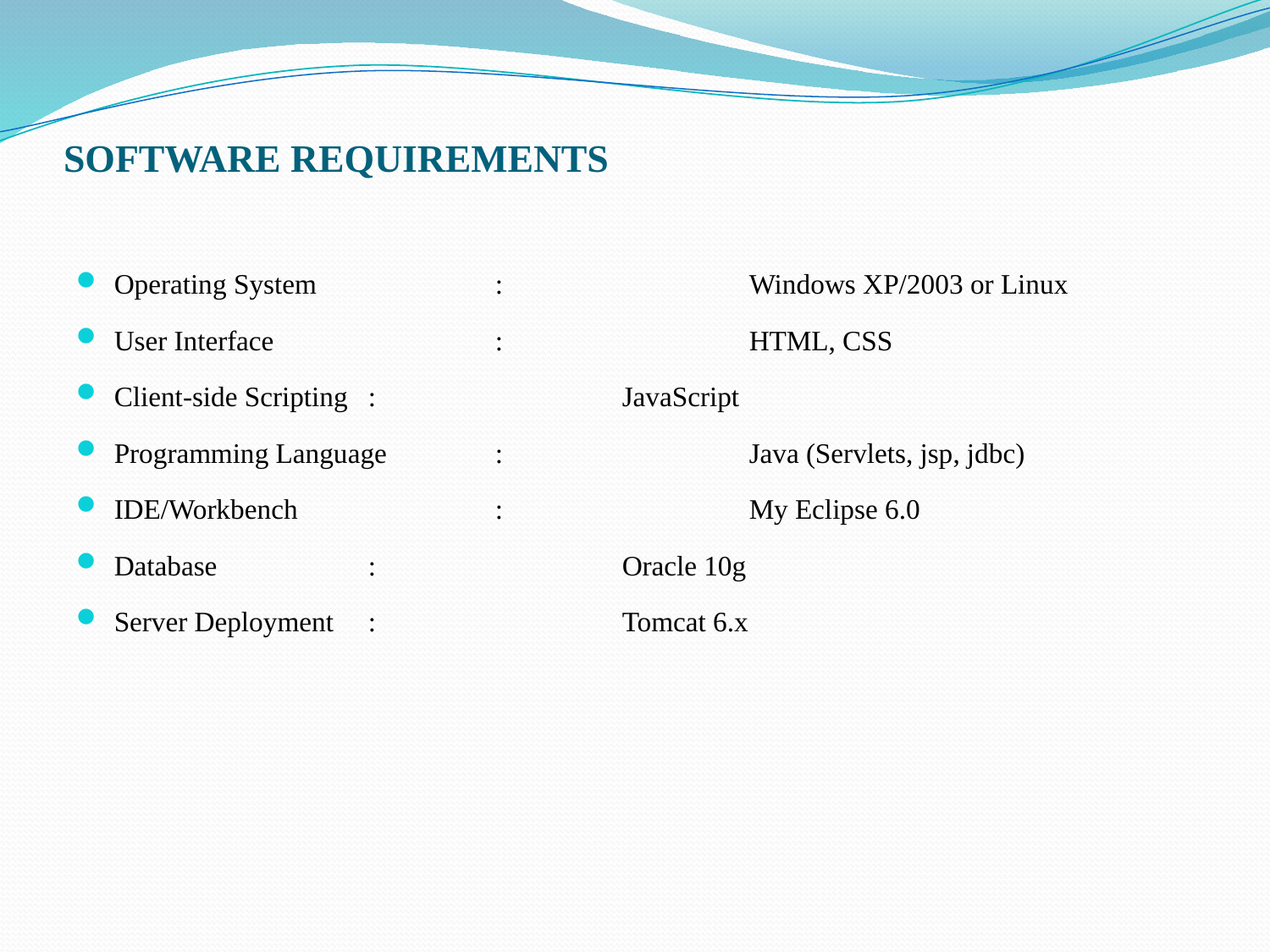

# SOFTWARE REQUIREMENTS
Operating System		:		Windows XP/2003 or Linux
User Interface		:		HTML, CSS
Client-side Scripting	:		JavaScript
Programming Language	:		Java (Servlets, jsp, jdbc)
IDE/Workbench		:		My Eclipse 6.0
Database		:		Oracle 10g
Server Deployment	:		Tomcat 6.x